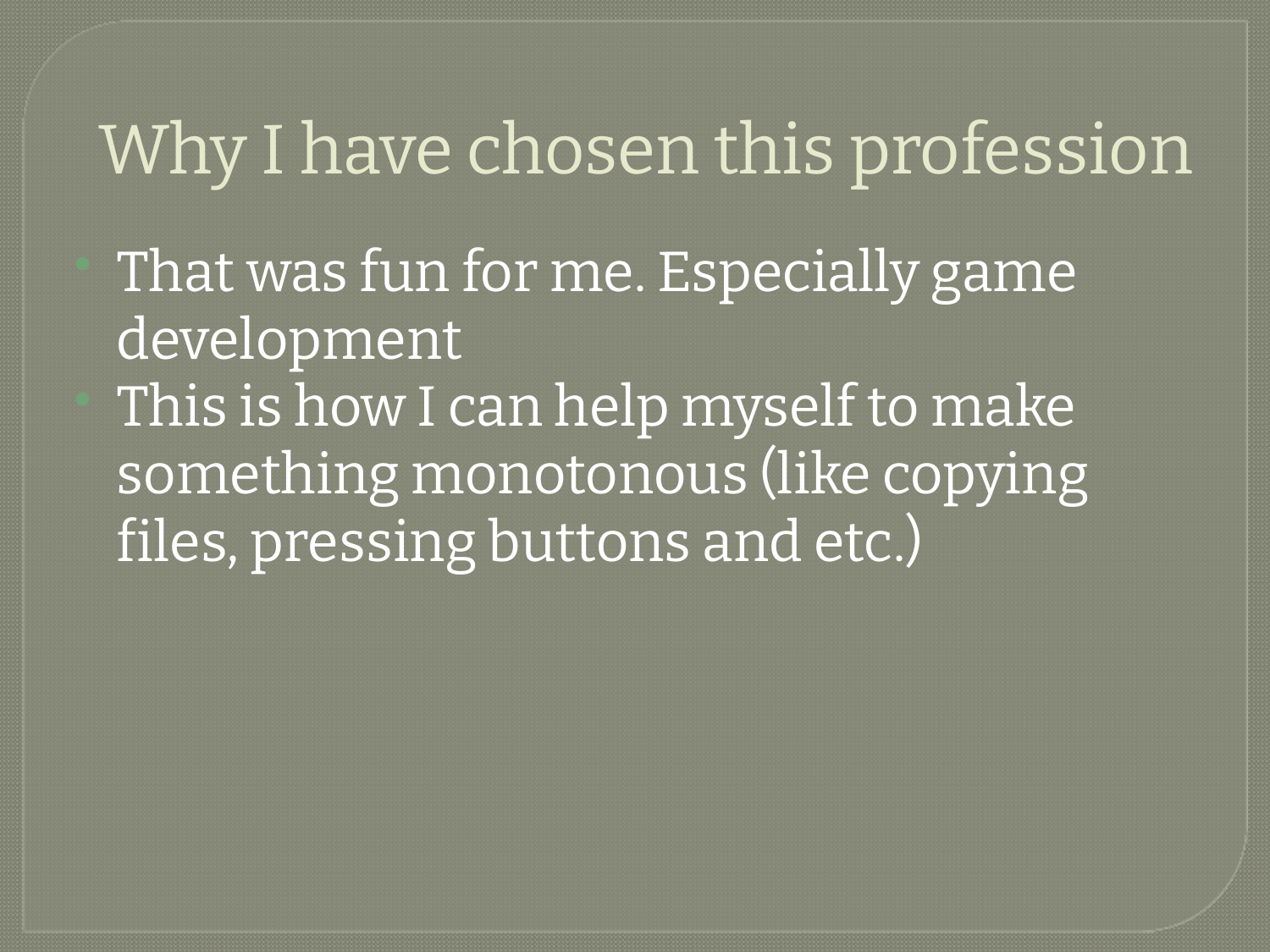

# Why I have chosen this profession
That was fun for me. Especially game development
This is how I can help myself to make something monotonous (like copying files, pressing buttons and etc.)